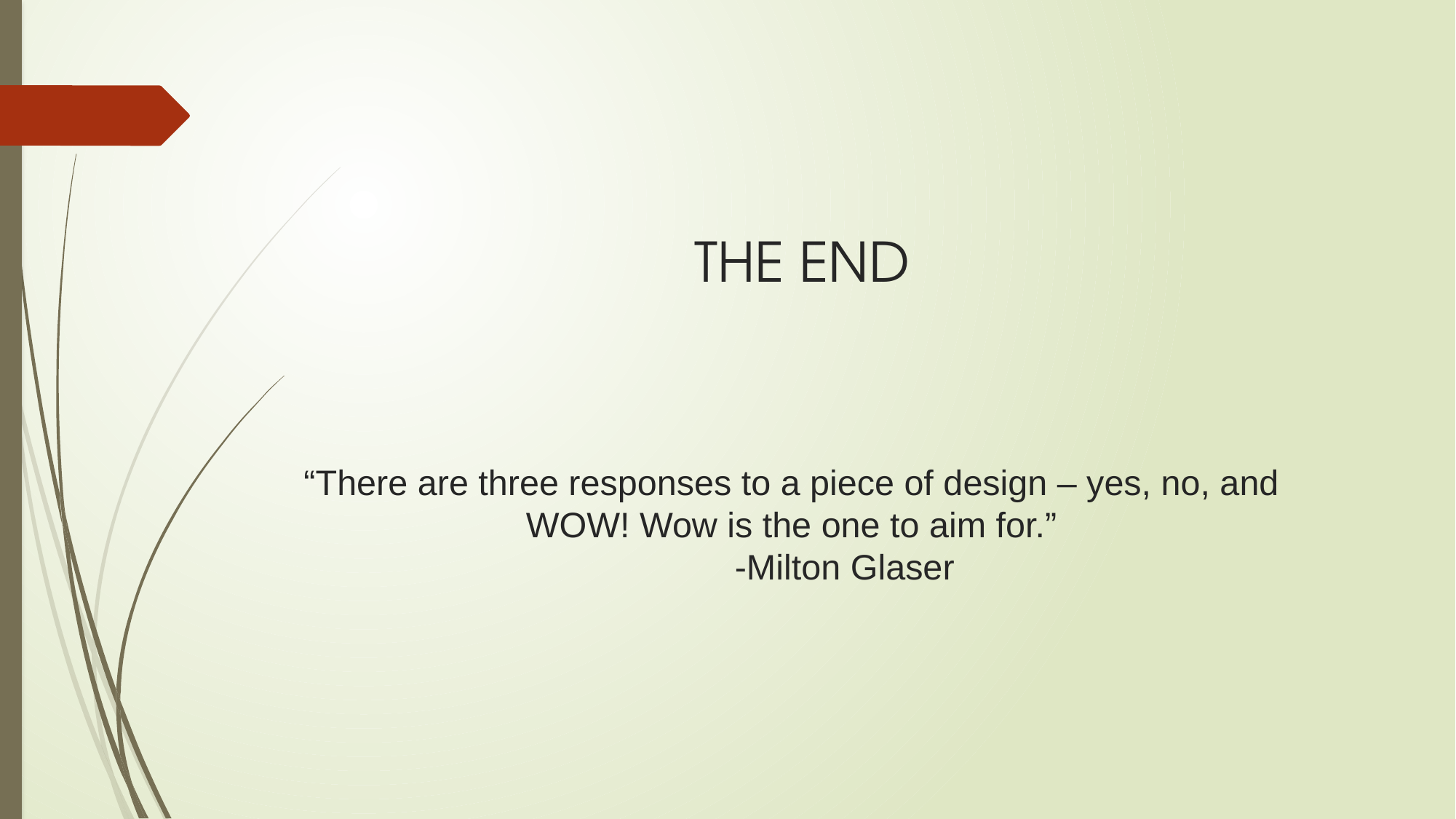

# THE END
“There are three responses to a piece of design – yes, no, and WOW! Wow is the one to aim for.”
													-Milton Glaser